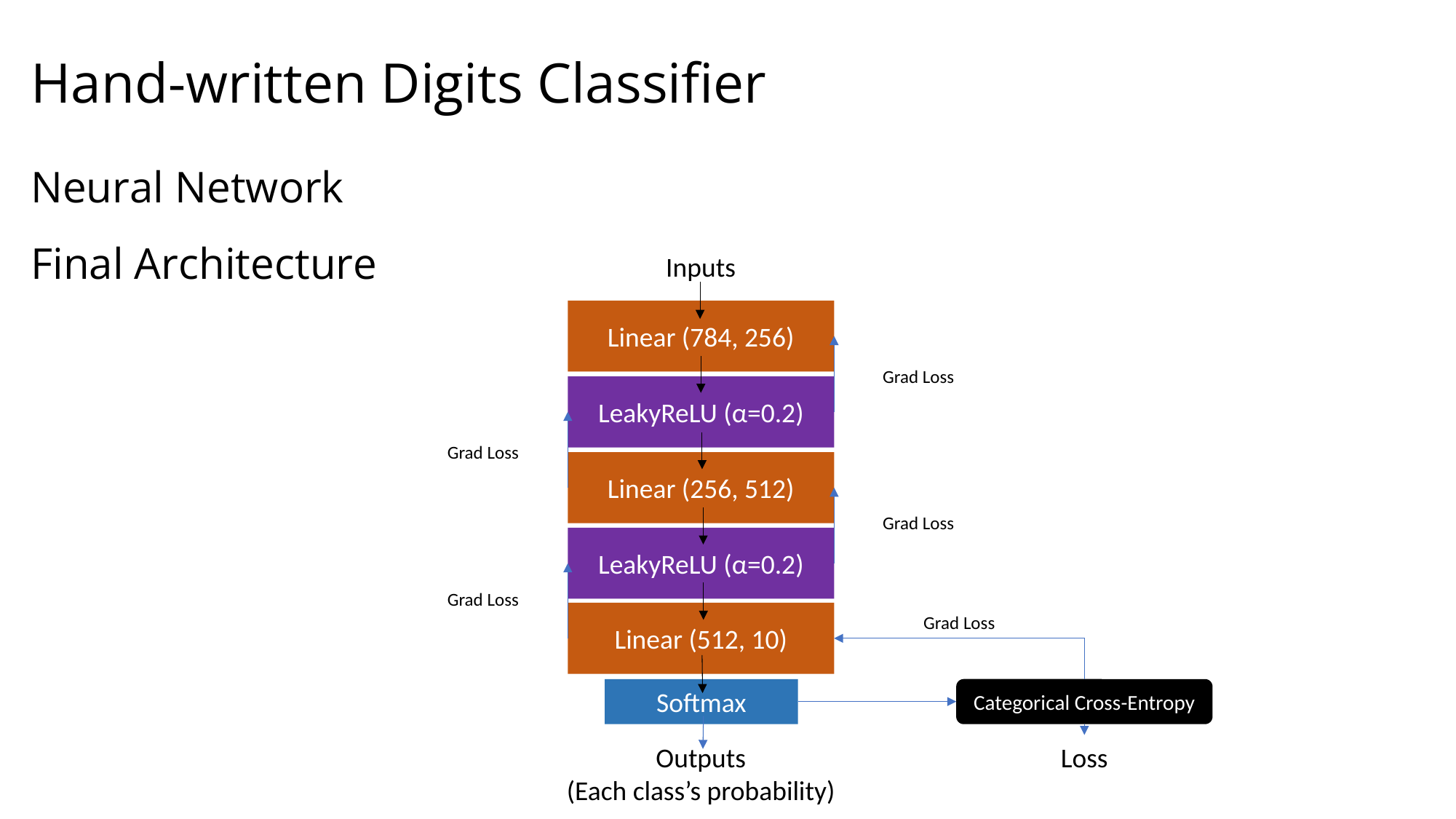

# Hand-written Digits Classifier
Neural Network
Final Architecture

Inputs
Linear (784, 256)
Grad Loss
LeakyReLU (α=0.2)
Grad Loss
Linear (256, 512)
Grad Loss
LeakyReLU (α=0.2)
Grad Loss
Linear (512, 10)
Grad Loss
Softmax
Categorical Cross-Entropy
Outputs
(Each class’s probability)
Loss